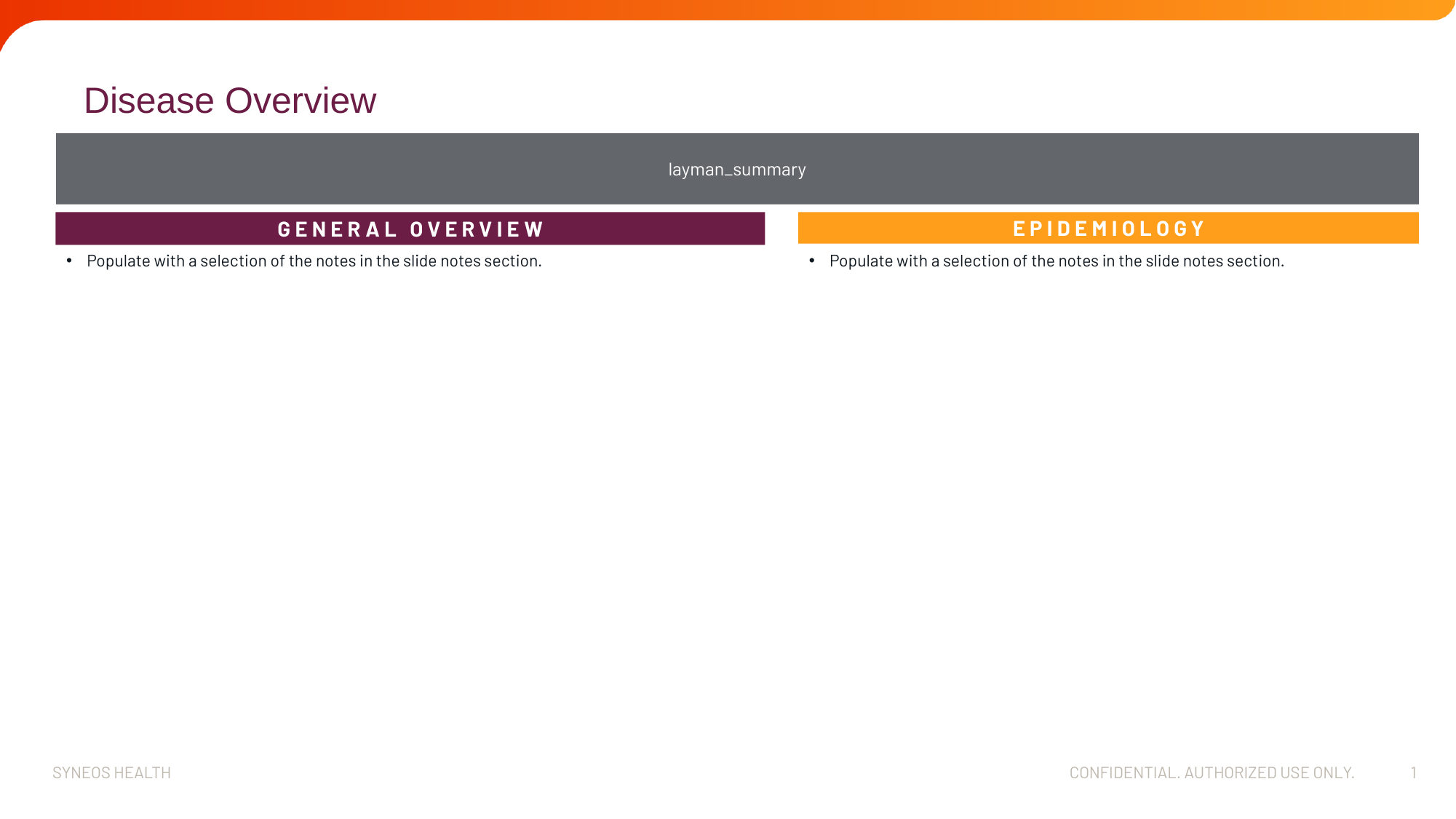

# Disease Overview
Specify period
layman_summary
GENERAL OVERVIEW
EPIDEMIOLOGY
Populate with a selection of the notes in the slide notes section.
Populate with a selection of the notes in the slide notes section.